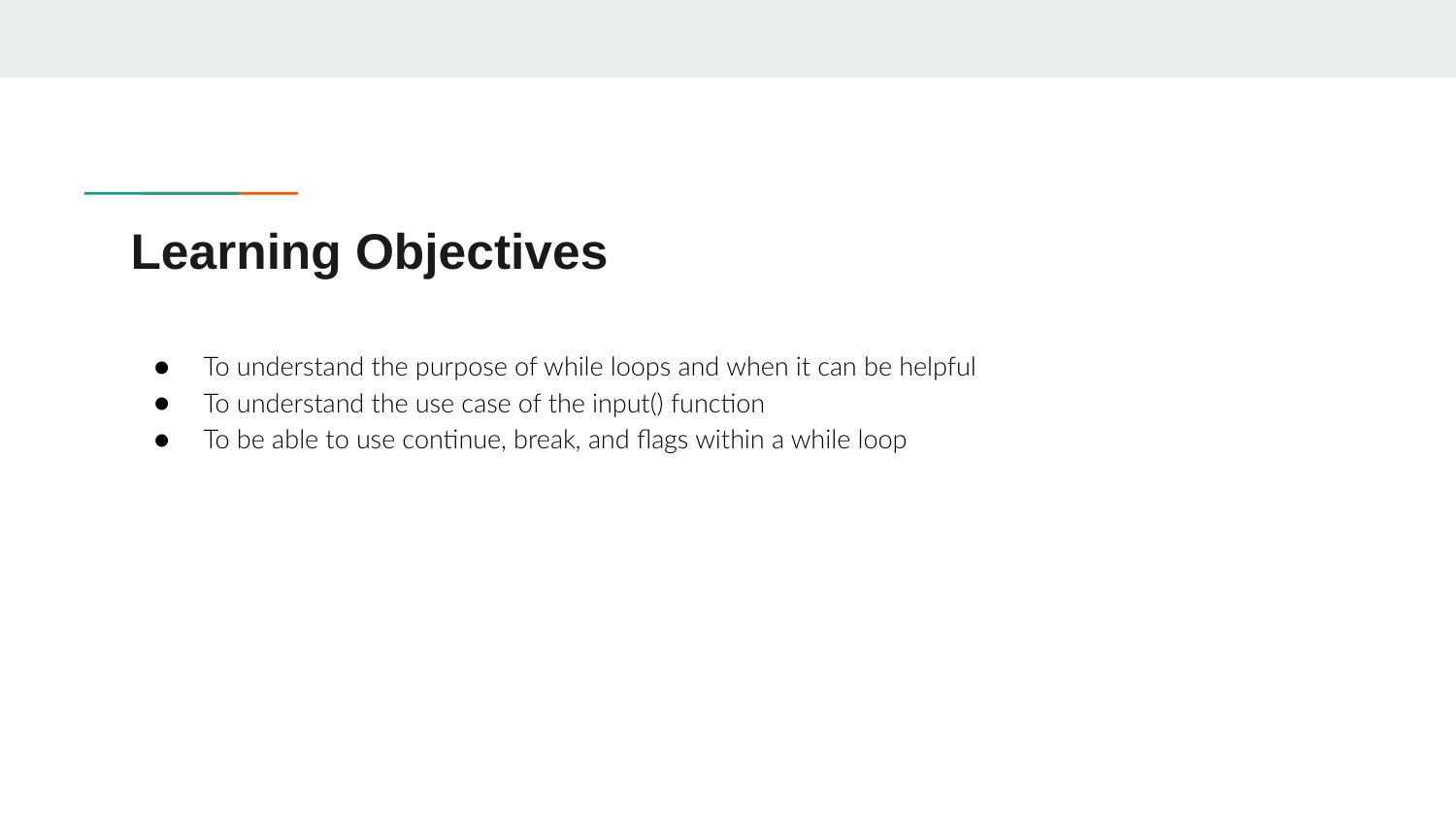

# Learning Objectives
To understand the purpose of while loops and when it can be helpful
To understand the use case of the input() function
To be able to use continue, break, and flags within a while loop